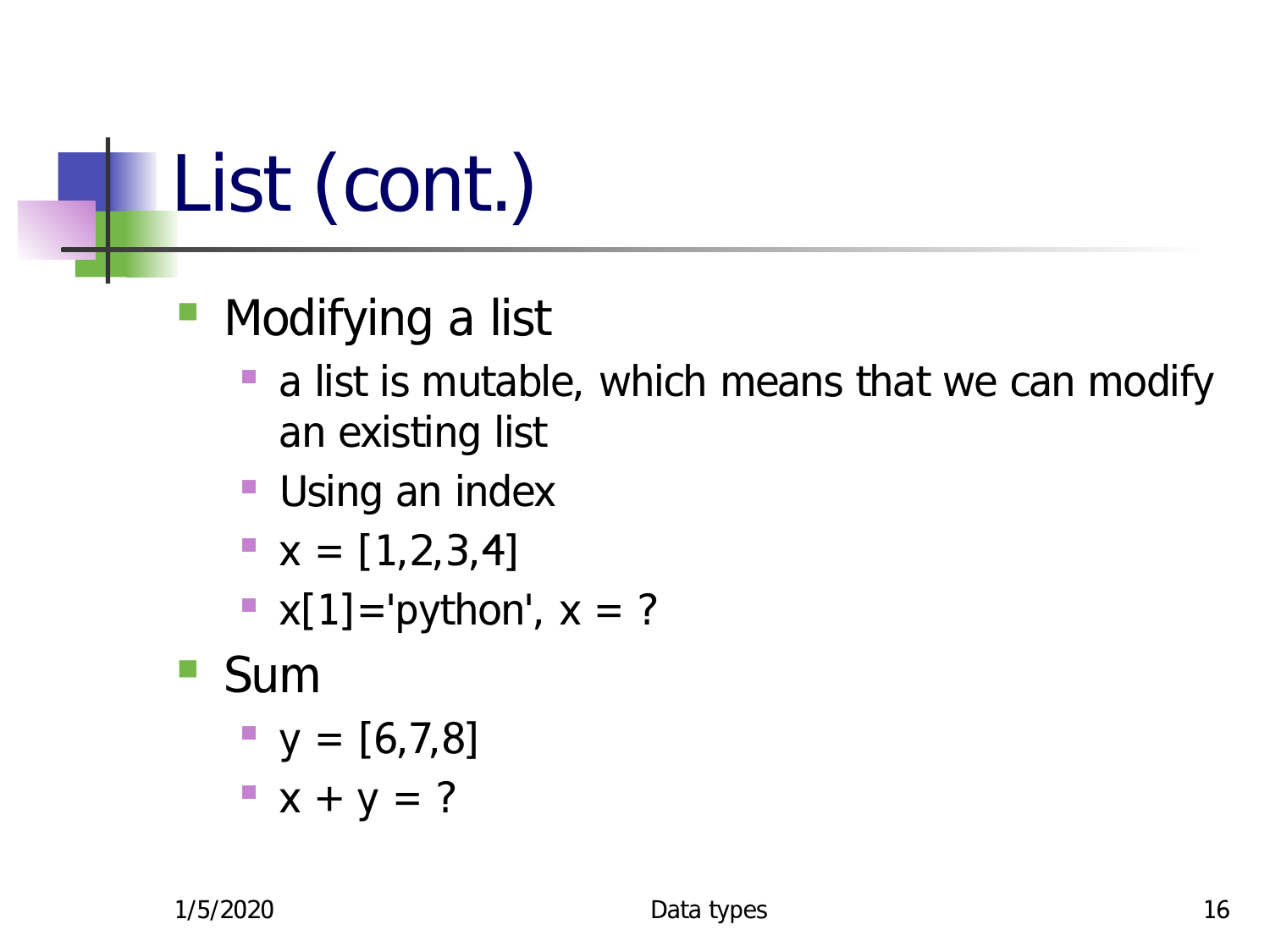

# List (cont.)
Modifying a list
a list is mutable, which means that we can modify an existing list
Using an index
x = [1,2,3,4]
x[1]='python', x = ?
Sum
y = [6,7,8]
x + y = ?
1/5/2020
Data types
16